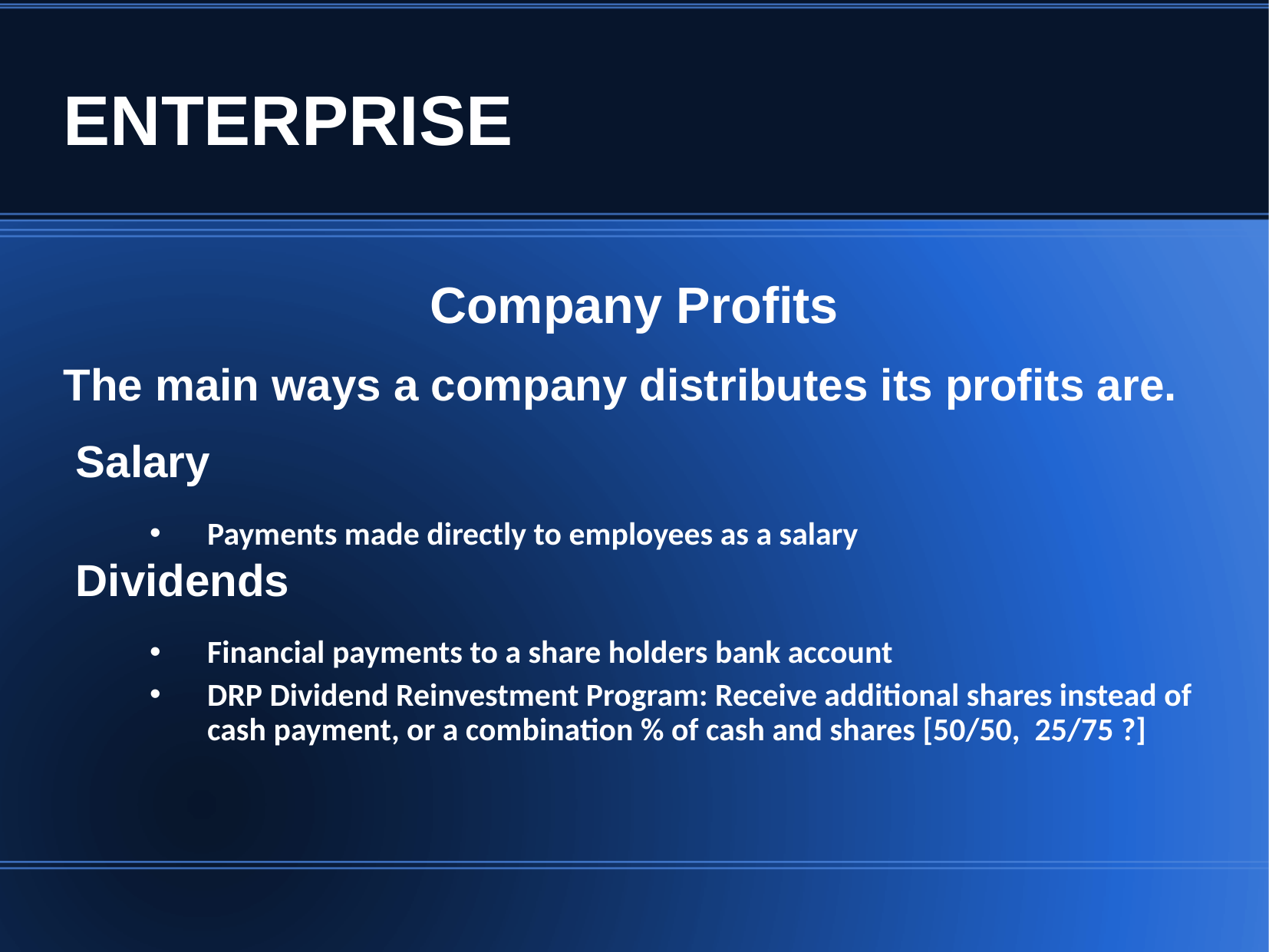

ENTERPRISE
Company Profits
The main ways a company distributes its profits are.
 Salary
Payments made directly to employees as a salary
 Dividends
Financial payments to a share holders bank account
DRP Dividend Reinvestment Program: Receive additional shares instead of cash payment, or a combination % of cash and shares [50/50,  25/75 ?]